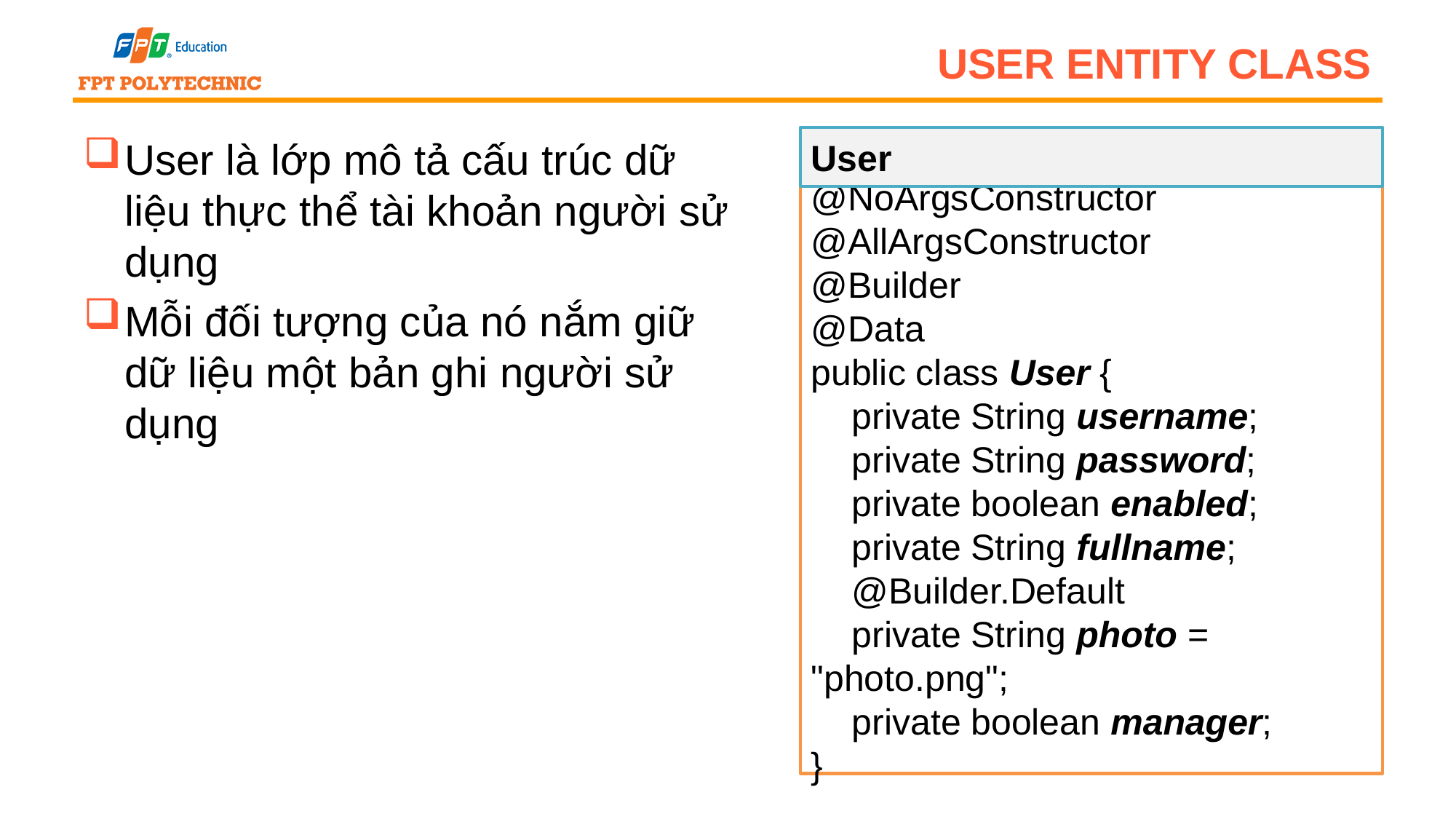

# User Entity Class
User là lớp mô tả cấu trúc dữ liệu thực thể tài khoản người sử dụng
Mỗi đối tượng của nó nắm giữ dữ liệu một bản ghi người sử dụng
User
@NoArgsConstructor
@AllArgsConstructor
@Builder
@Data
public class User {
    private String username;
    private String password;
    private boolean enabled;
    private String fullname;
    @Builder.Default
    private String photo = "photo.png";
    private boolean manager;
}